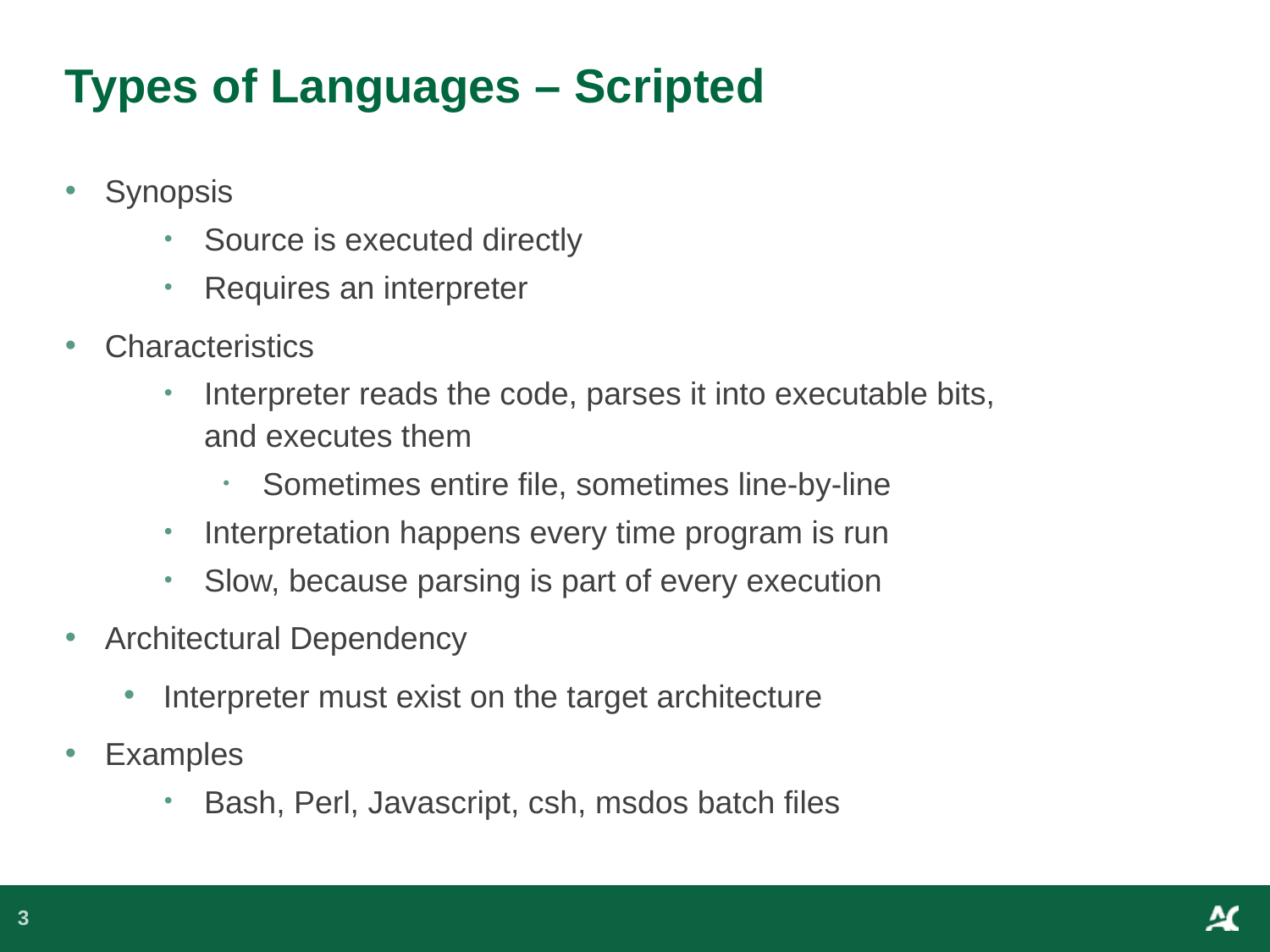

# Types of Languages – Scripted
Synopsis
Source is executed directly
Requires an interpreter
Characteristics
Interpreter reads the code, parses it into executable bits, and executes them
Sometimes entire file, sometimes line-by-line
Interpretation happens every time program is run
Slow, because parsing is part of every execution
Architectural Dependency
Interpreter must exist on the target architecture
Examples
Bash, Perl, Javascript, csh, msdos batch files

3